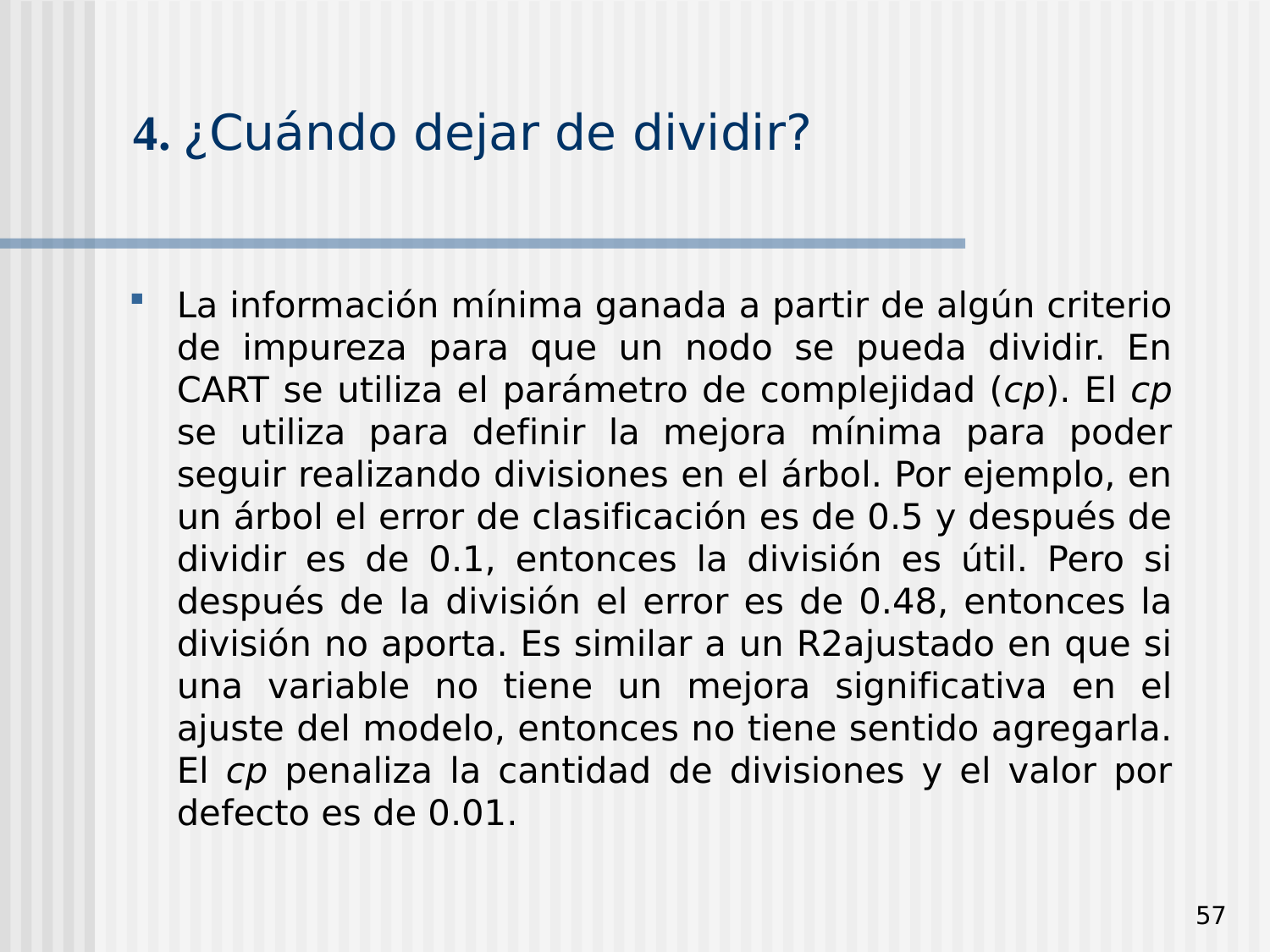

# 4. ¿Cuándo dejar de dividir?
La información mínima ganada a partir de algún criterio de impureza para que un nodo se pueda dividir. En CART se utiliza el parámetro de complejidad (cp). El cp se utiliza para definir la mejora mínima para poder seguir realizando divisiones en el árbol. Por ejemplo, en un árbol el error de clasificación es de 0.5 y después de dividir es de 0.1, entonces la división es útil. Pero si después de la división el error es de 0.48, entonces la división no aporta. Es similar a un R2ajustado en que si una variable no tiene un mejora significativa en el ajuste del modelo, entonces no tiene sentido agregarla. El cp penaliza la cantidad de divisiones y el valor por defecto es de 0.01.
57